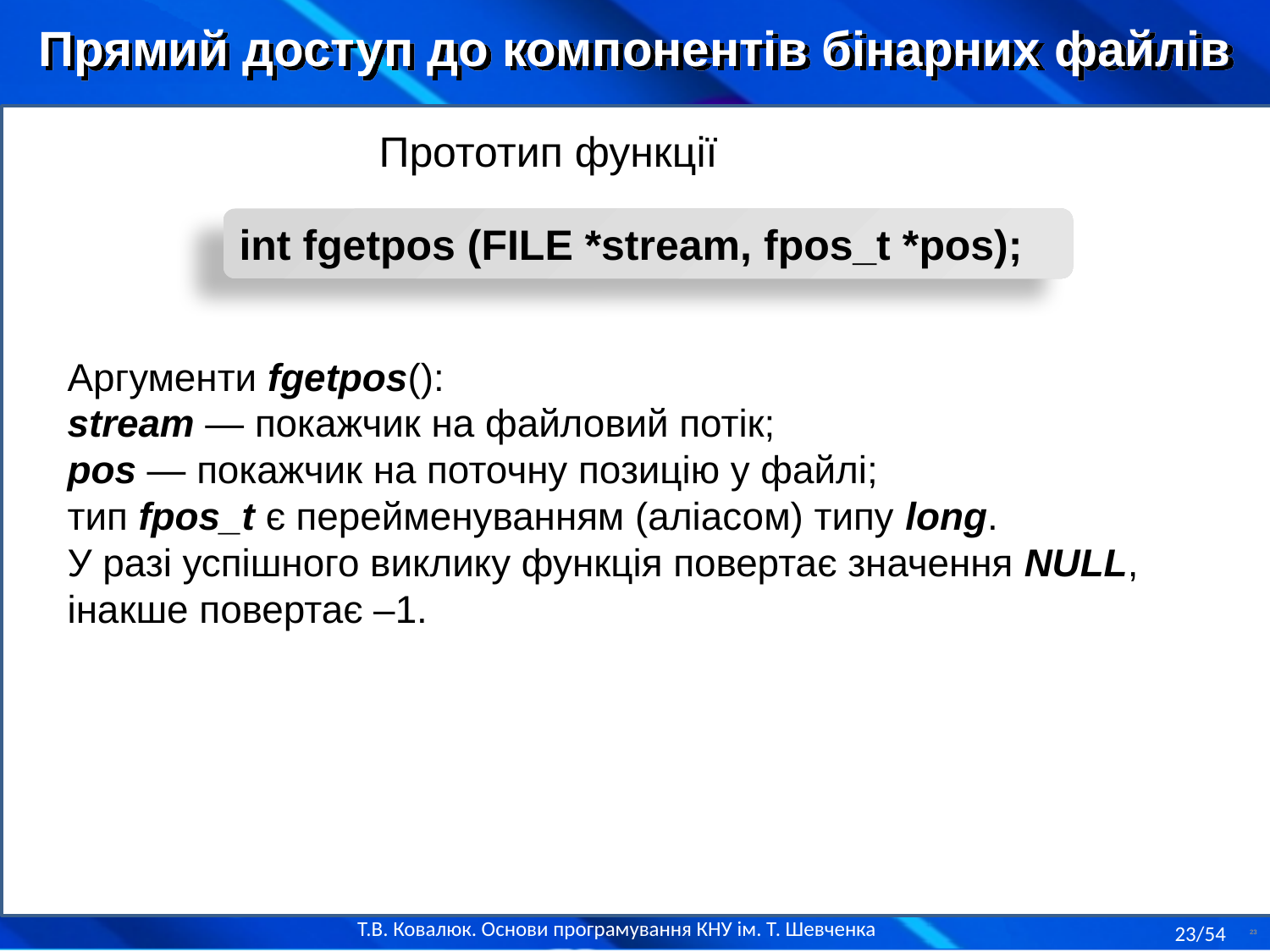

Прямий доступ до компонентів бінарних файлів
Прототип функції
int fgetpos (FILE *stream, fpos_t *pos);
Аргументи fgetpos():
stream — покажчик на файловий потік;
pos — покажчик на поточну позицію у файлі;
тип fpos_t є перейменуванням (аліасом) типу long.
У разі успішного виклику функція повертає значення NULL, інакше повертає –1.
23